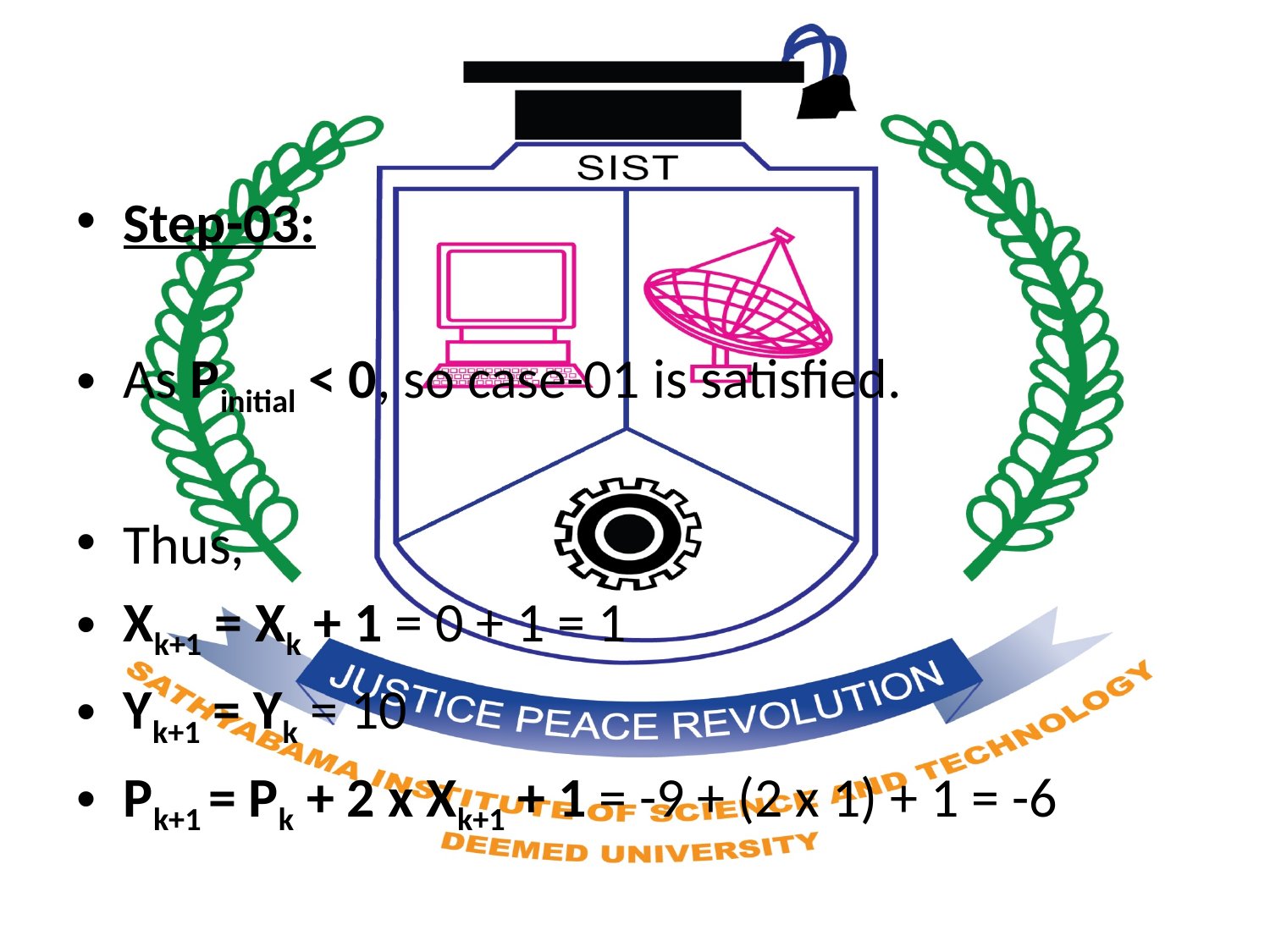

Step-03:

As Pinitial < 0, so case-01 is satisfied.

Thus,
Xk+1 = Xk + 1 = 0 + 1 = 1
Yk+1 = Yk = 10
Pk+1 = Pk + 2 x Xk+1 + 1 = -9 + (2 x 1) + 1 = -6